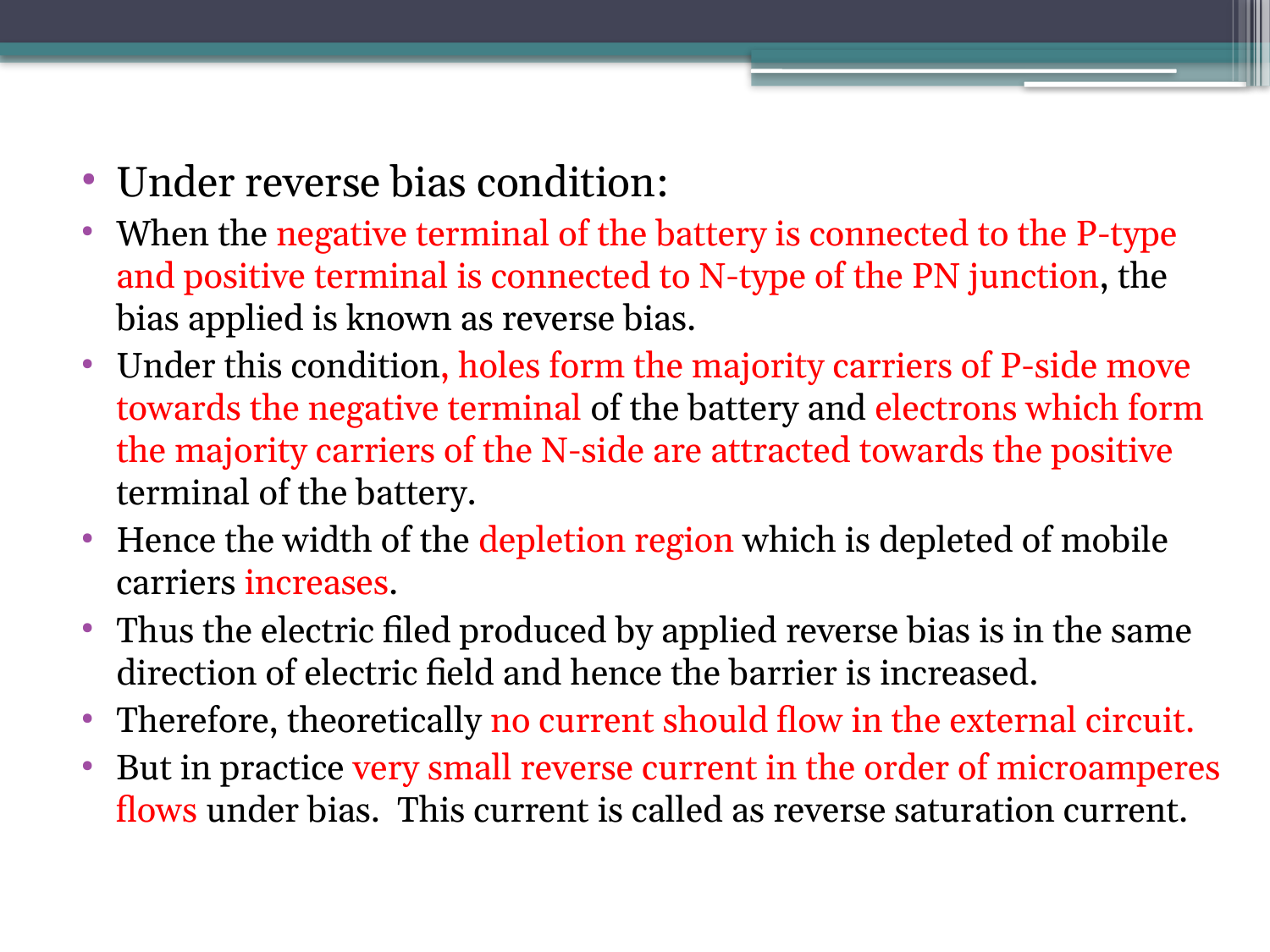

Under reverse bias condition:
When the negative terminal of the battery is connected to the P-type and positive terminal is connected to N-type of the PN junction, the bias applied is known as reverse bias.
Under this condition, holes form the majority carriers of P-side move towards the negative terminal of the battery and electrons which form the majority carriers of the N-side are attracted towards the positive terminal of the battery.
Hence the width of the depletion region which is depleted of mobile carriers increases.
Thus the electric filed produced by applied reverse bias is in the same direction of electric field and hence the barrier is increased.
Therefore, theoretically no current should flow in the external circuit.
But in practice very small reverse current in the order of microamperes flows under bias.  This current is called as reverse saturation current.